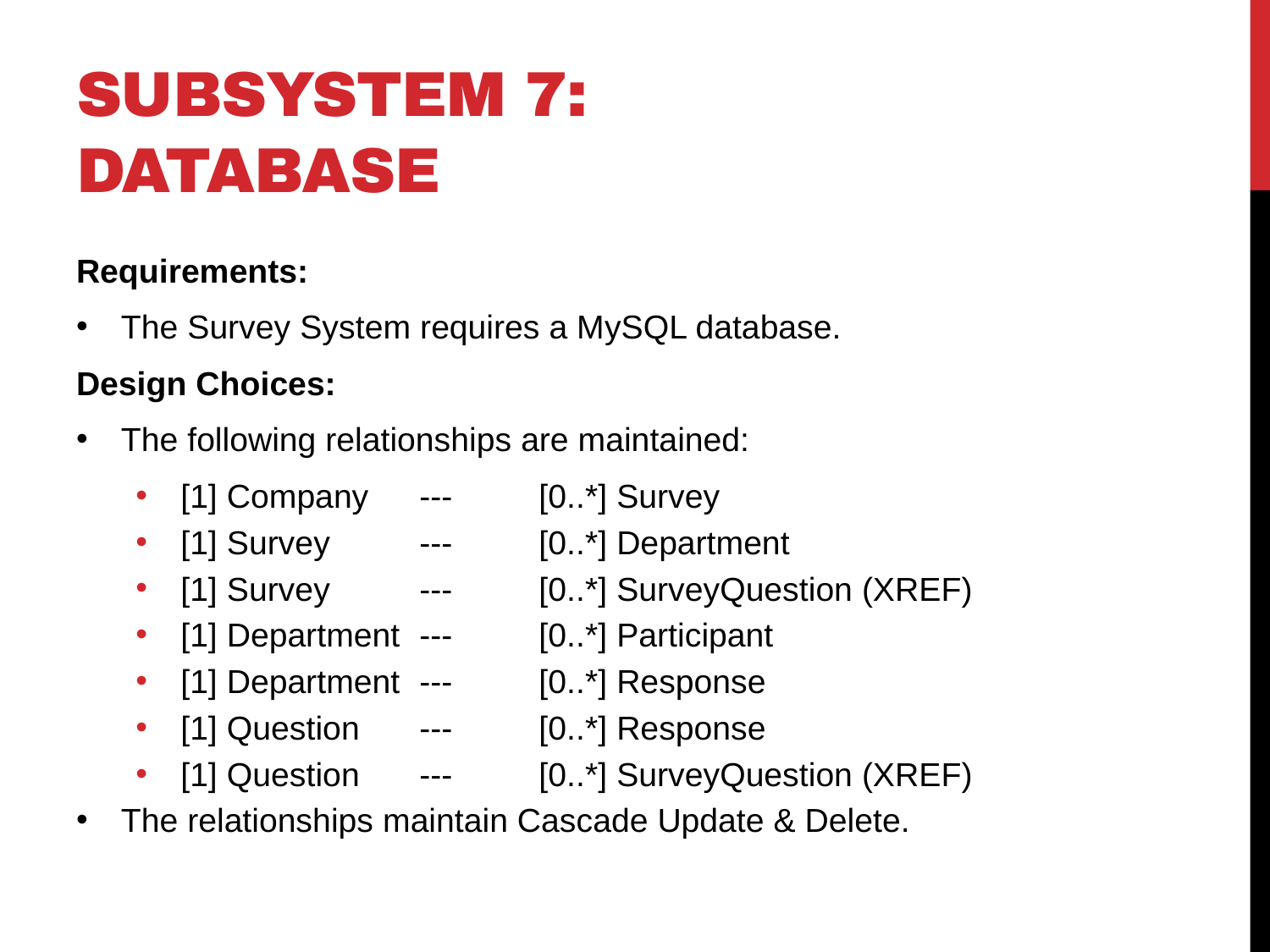

# Subsystem 7: database
Requirements:
The Survey System requires a MySQL database.
Design Choices:
The following relationships are maintained:
[1] Company	--- 	[0..*] Survey
[1] Survey 	--- 	[0..*] Department
[1] Survey	---	[0..*] SurveyQuestion (XREF)
[1] Department 	--- 	[0..*] Participant
[1] Department	---	[0..*] Response
[1] Question	---	[0..*] Response
[1] Question	---	[0..*] SurveyQuestion (XREF)
The relationships maintain Cascade Update & Delete.